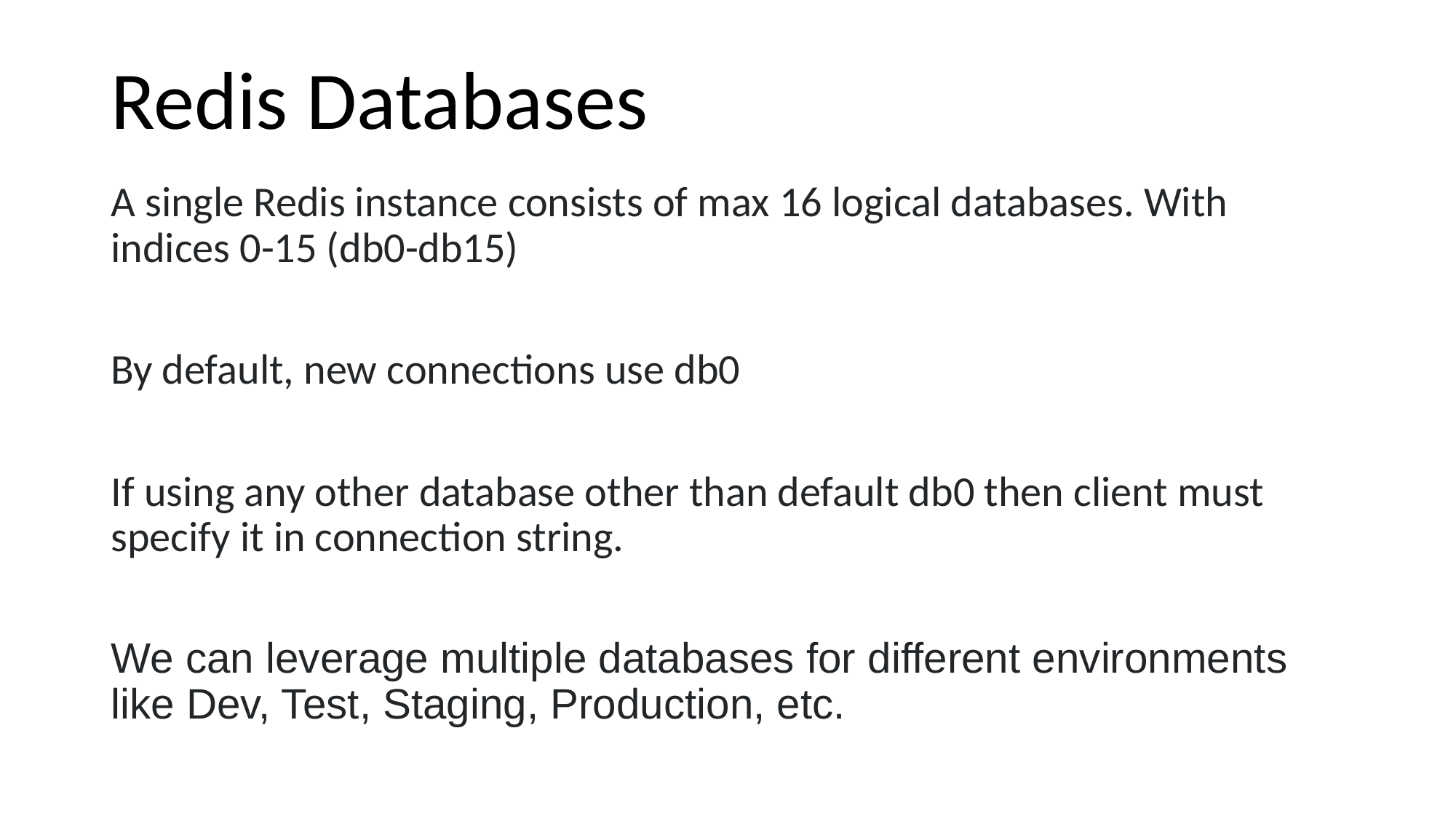

# Redis Databases
A single Redis instance consists of max 16 logical databases. With indices 0-15 (db0-db15)

By default, new connections use db0

If using any other database other than default db0 then client must specify it in connection string.

We can leverage multiple databases for different environments like Dev, Test, Staging, Production, etc.